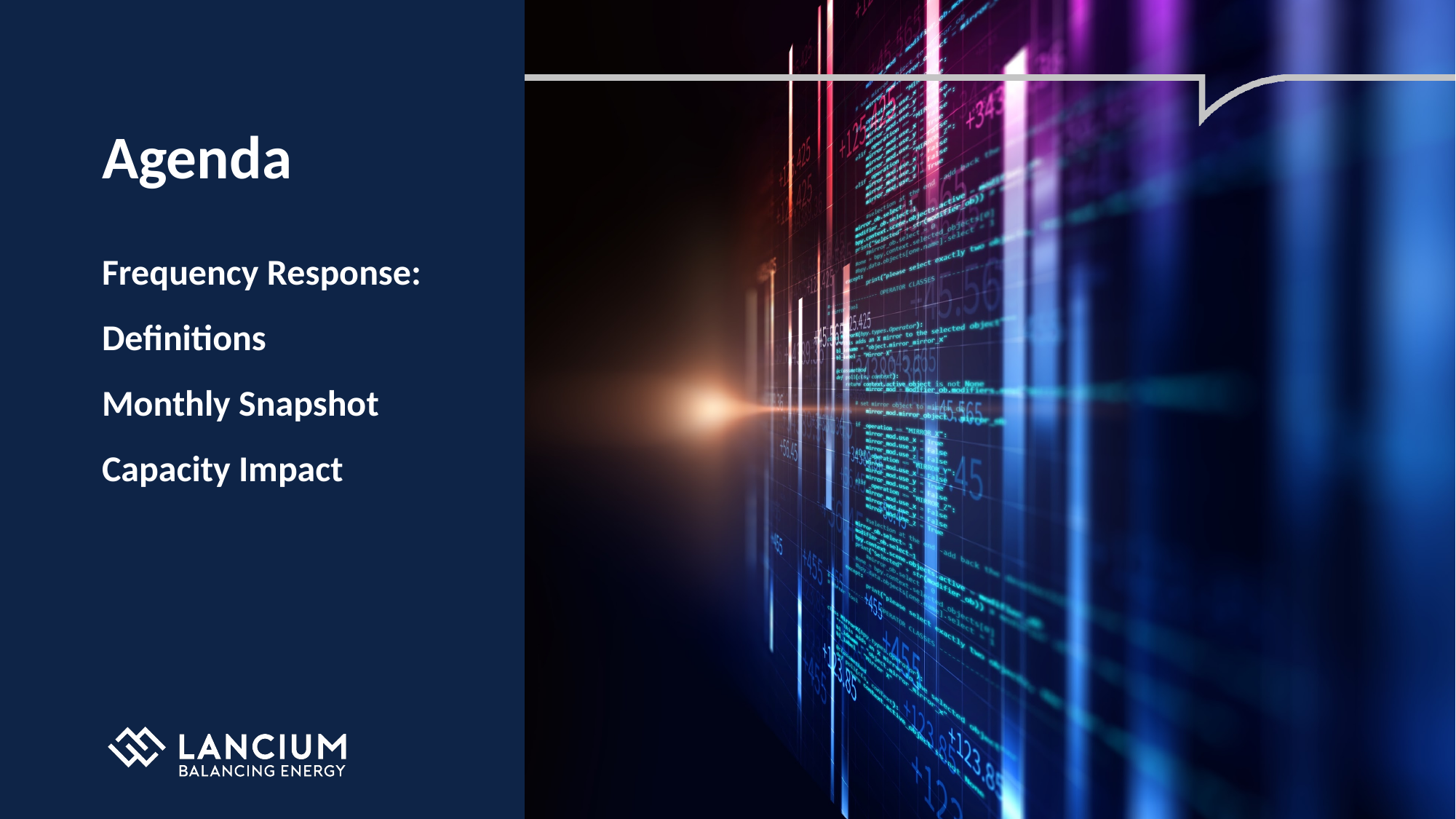

Agenda
# Frequency Response: Definitions Monthly Snapshot Capacity Impact